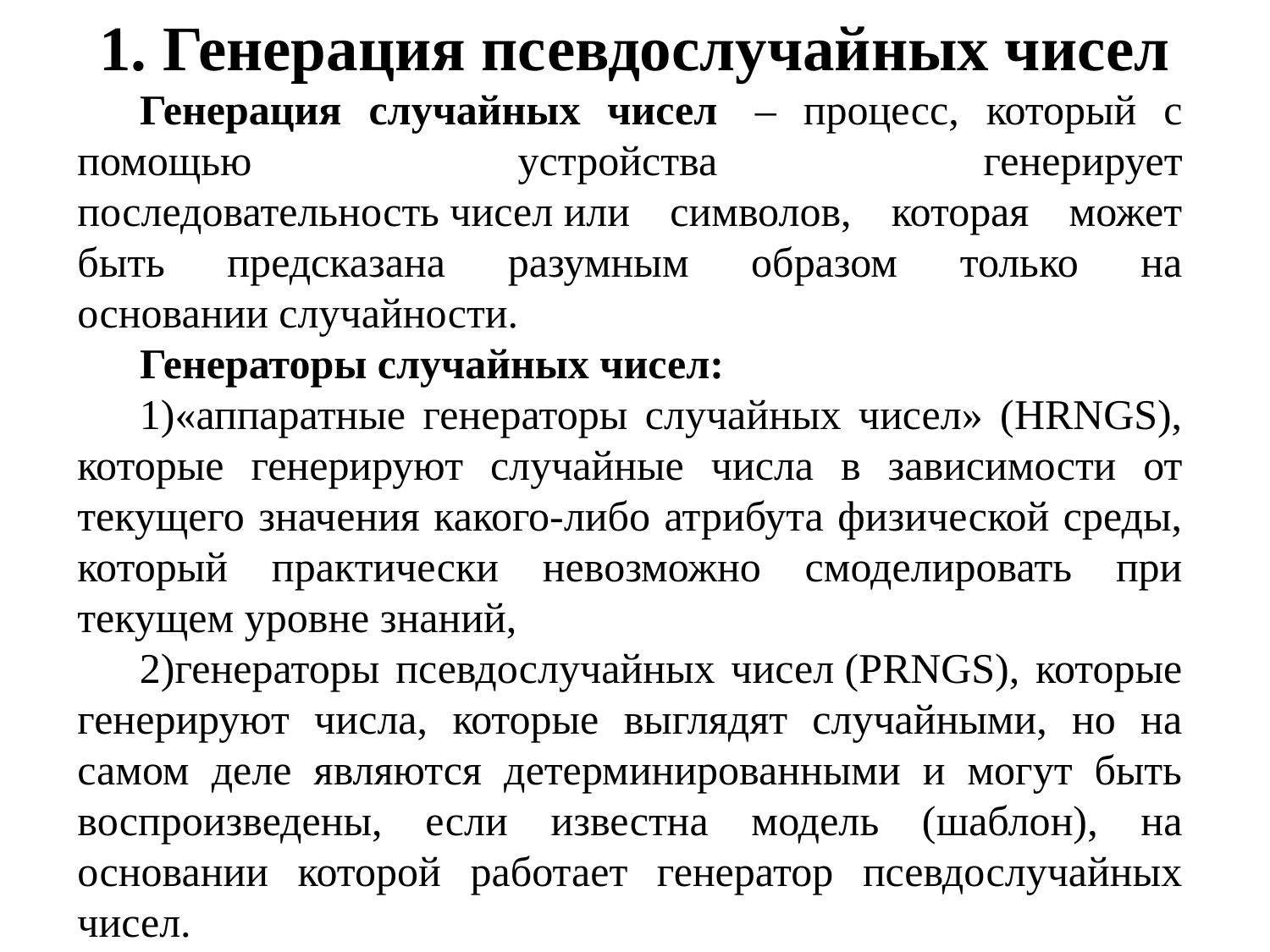

# 1. Генерация псевдослучайных чисел
Генерация случайных чисел  – процесс, который с помощью устройства генерирует последовательность чисел или символов, которая может быть предсказана разумным образом только на основании случайности.
Генераторы случайных чисел:
«аппаратные генераторы случайных чисел» (HRNGS), которые генерируют случайные числа в зависимости от текущего значения какого-либо атрибута физической среды, который практически невозможно смоделировать при текущем уровне знаний,
генераторы псевдослучайных чисел (PRNGS), которые генерируют числа, которые выглядят случайными, но на самом деле являются детерминированными и могут быть воспроизведены, если известна модель (шаблон), на основании которой работает генератор псевдослучайных чисел.